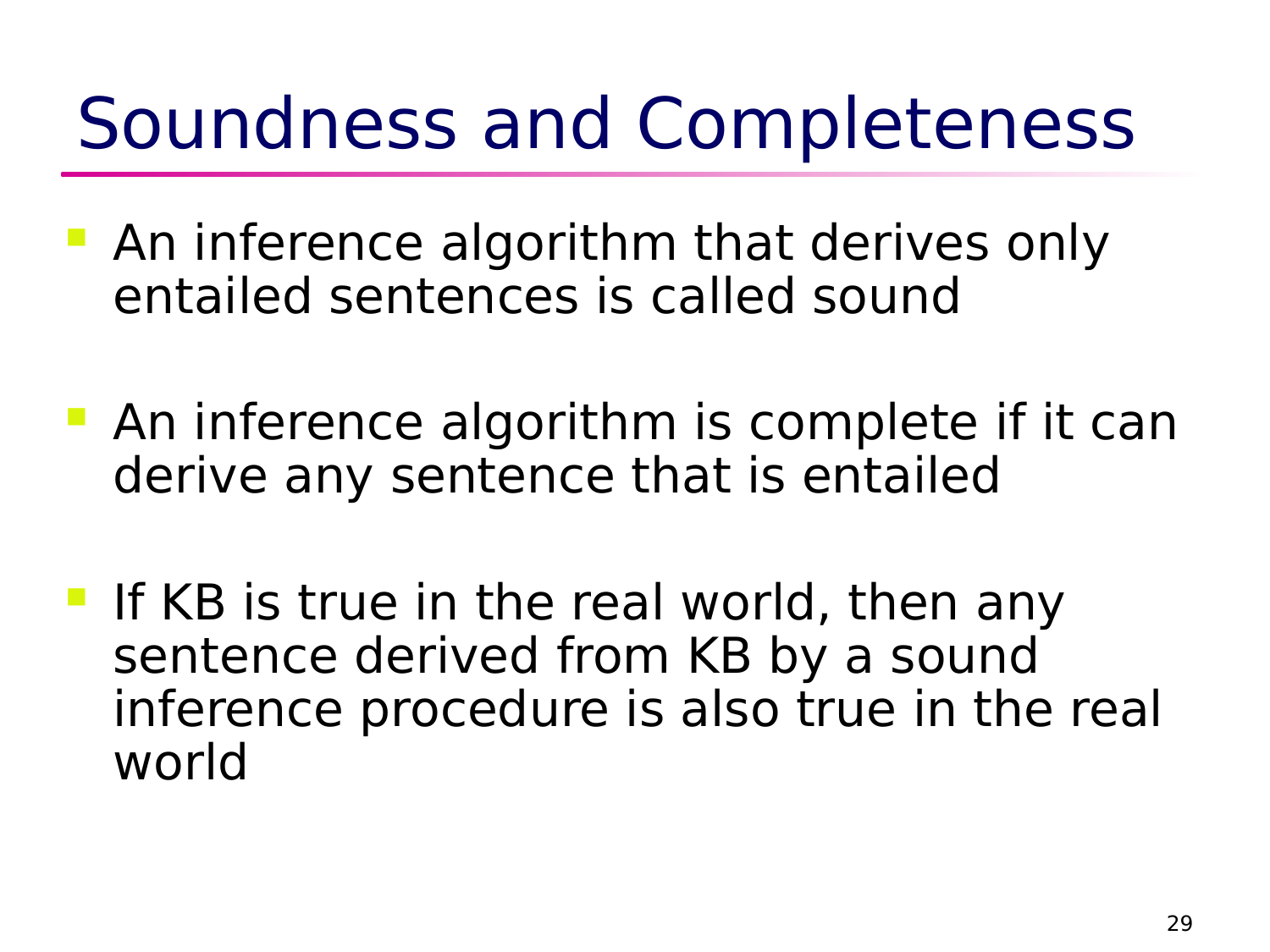

# Soundness and Completeness
An inference algorithm that derives only entailed sentences is called sound

An inference algorithm is complete if it can derive any sentence that is entailed

If KB is true in the real world, then any sentence derived from KB by a sound inference procedure is also true in the real world

29